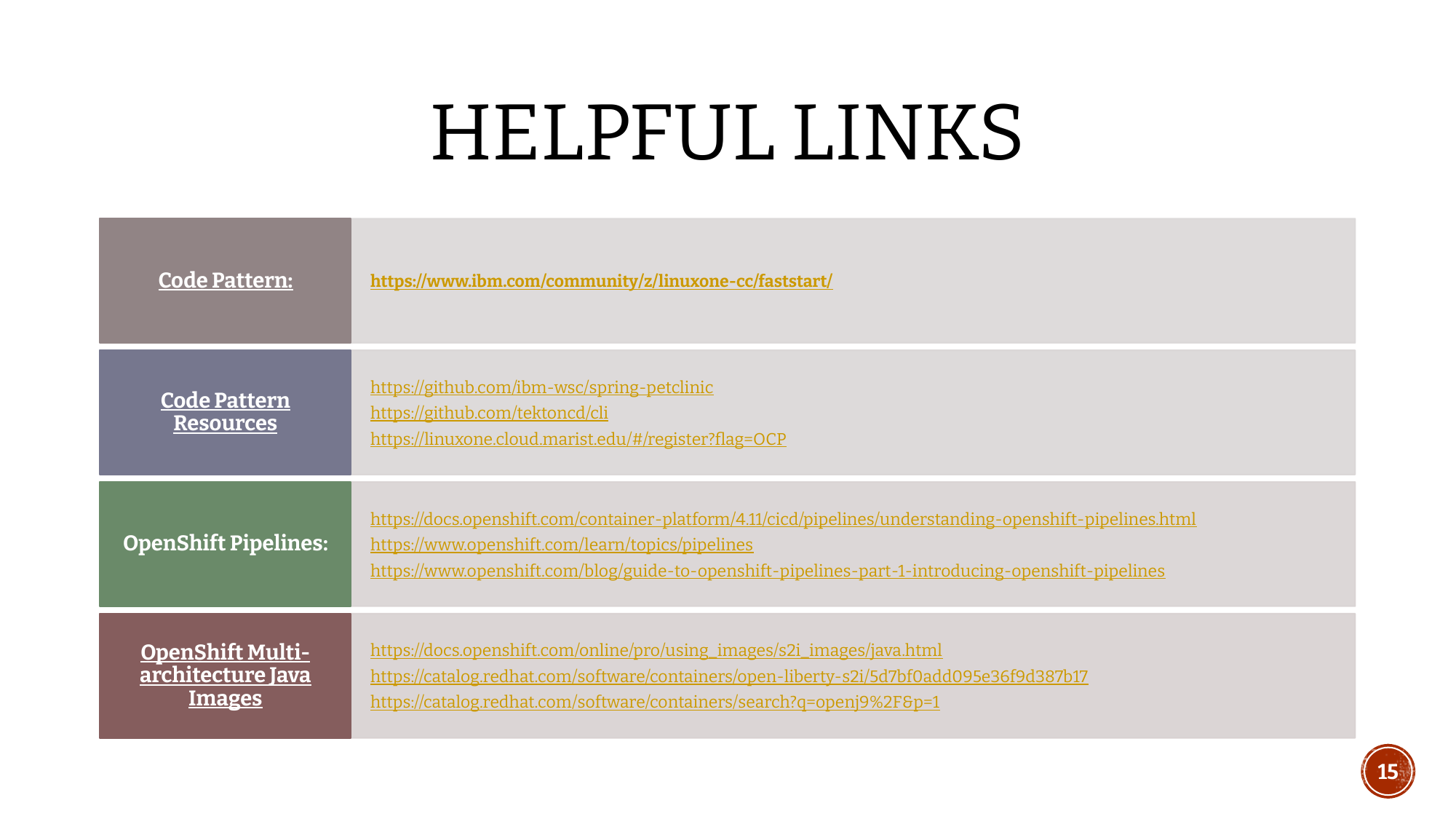

# Helpful Links
https://www.ibm.com/community/z/linuxone-cc/faststart/
Code Pattern:
https://github.com/ibm-wsc/spring-petclinic
https://github.com/tektoncd/cli
https://linuxone.cloud.marist.edu/#/register?flag=OCP
Code Pattern Resources
https://docs.openshift.com/container-platform/4.11/cicd/pipelines/understanding-openshift-pipelines.html
https://www.openshift.com/learn/topics/pipelines
https://www.openshift.com/blog/guide-to-openshift-pipelines-part-1-introducing-openshift-pipelines
OpenShift Pipelines:
https://docs.openshift.com/online/pro/using_images/s2i_images/java.html
https://catalog.redhat.com/software/containers/open-liberty-s2i/5d7bf0add095e36f9d387b17
https://catalog.redhat.com/software/containers/search?q=openj9%2F&p=1
OpenShift Multi-architecture Java Images
15